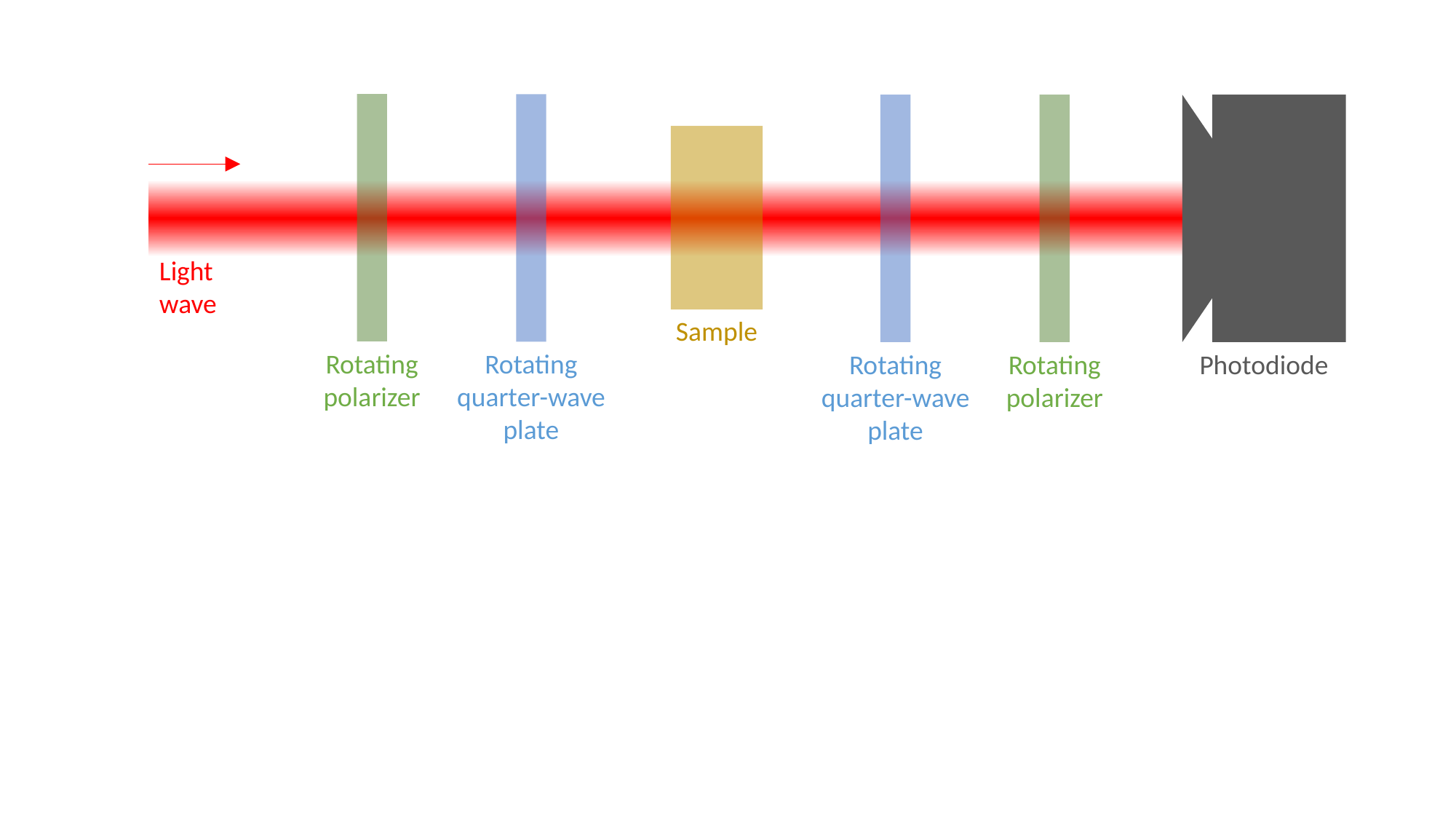

Light wave
Sample
Rotating polarizer
Rotating quarter-wave plate
Photodiode
Rotating quarter-wave plate
Rotating polarizer